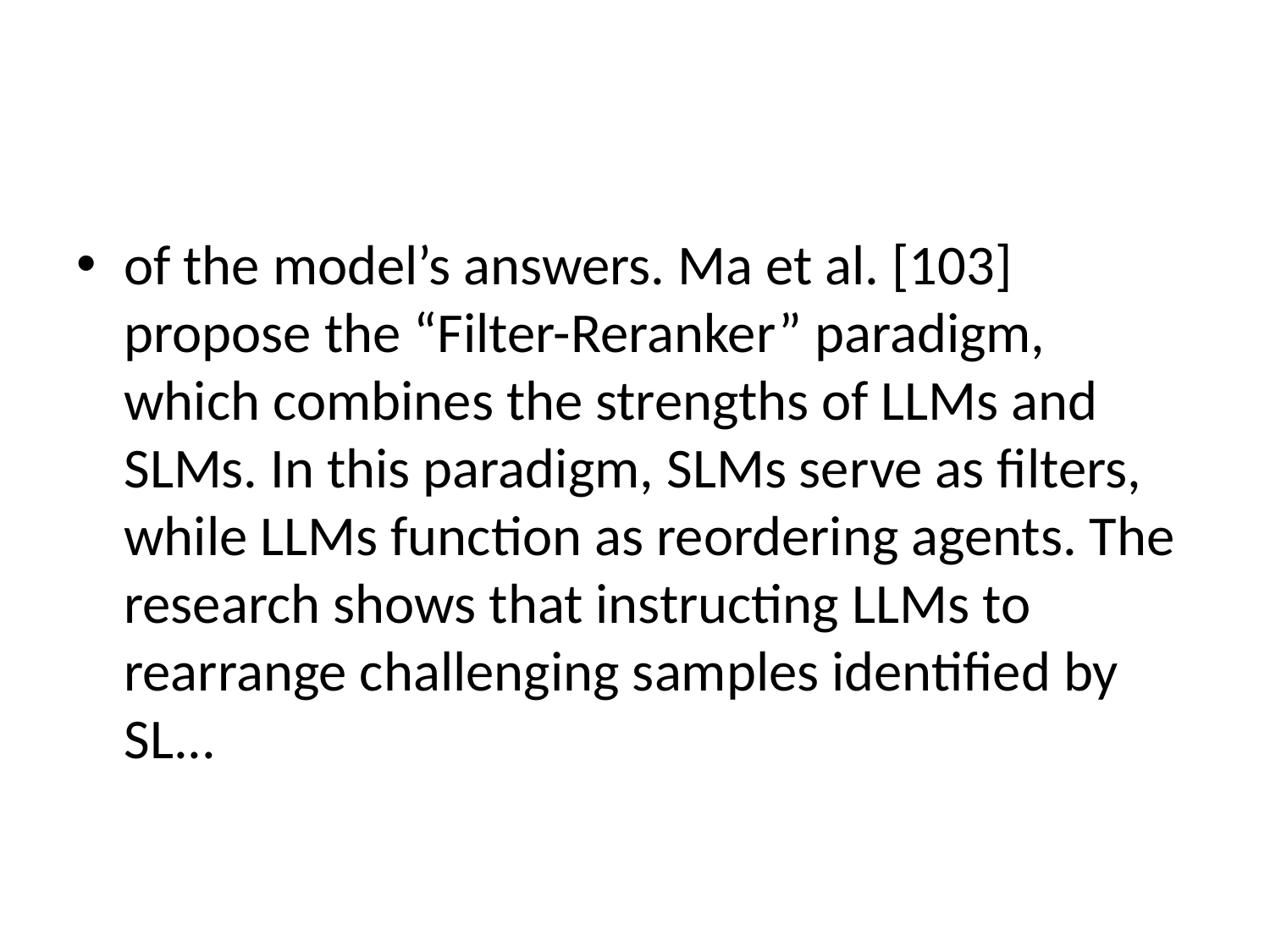

#
of the model’s answers. Ma et al. [103] propose the “Filter-Reranker” paradigm, which combines the strengths of LLMs and SLMs. In this paradigm, SLMs serve as filters, while LLMs function as reordering agents. The research shows that instructing LLMs to rearrange challenging samples identified by SL...